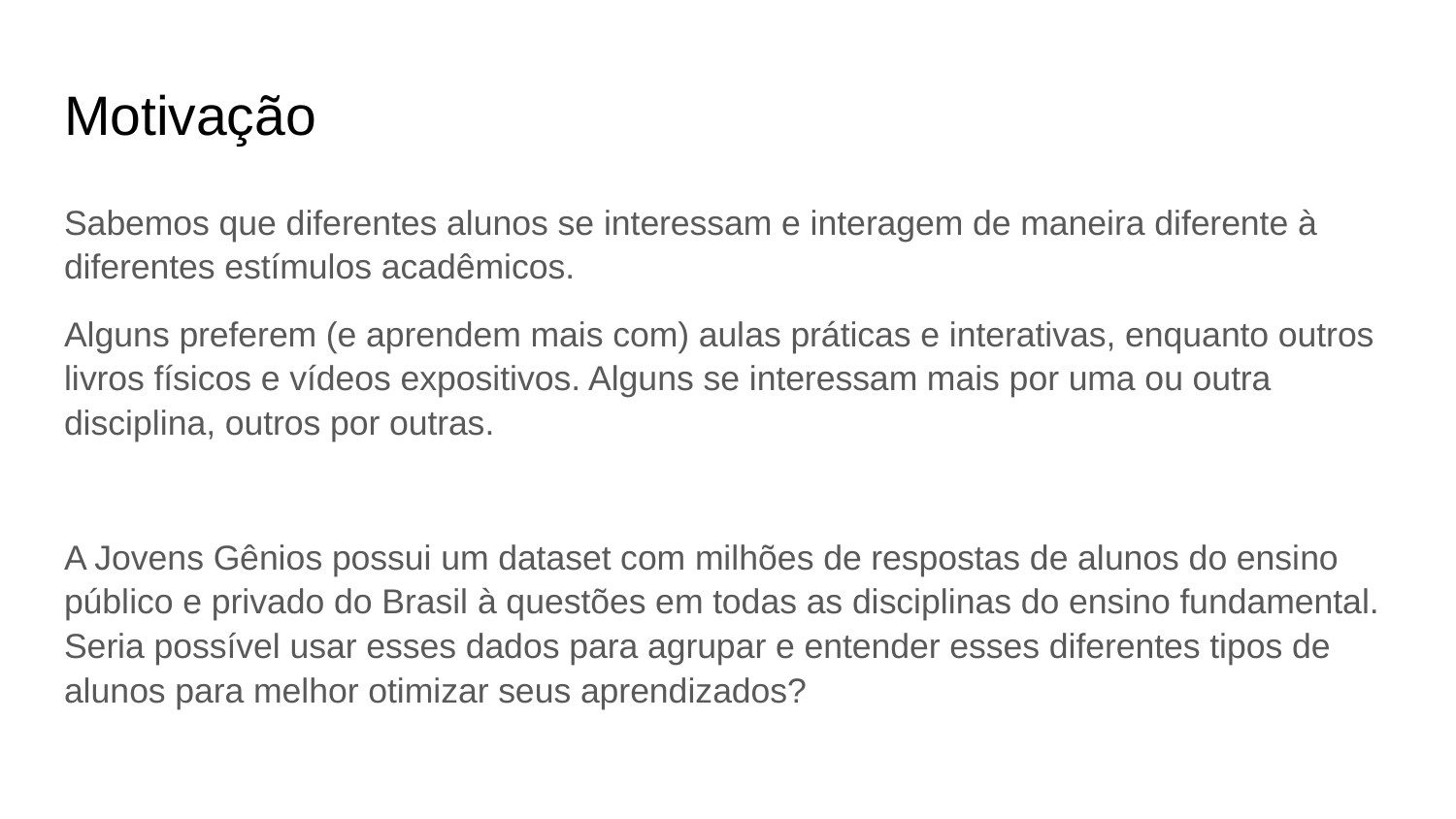

# Motivação
Sabemos que diferentes alunos se interessam e interagem de maneira diferente à diferentes estímulos acadêmicos.
Alguns preferem (e aprendem mais com) aulas práticas e interativas, enquanto outros livros físicos e vídeos expositivos. Alguns se interessam mais por uma ou outra disciplina, outros por outras.

A Jovens Gênios possui um dataset com milhões de respostas de alunos do ensino público e privado do Brasil à questões em todas as disciplinas do ensino fundamental. Seria possível usar esses dados para agrupar e entender esses diferentes tipos de alunos para melhor otimizar seus aprendizados?